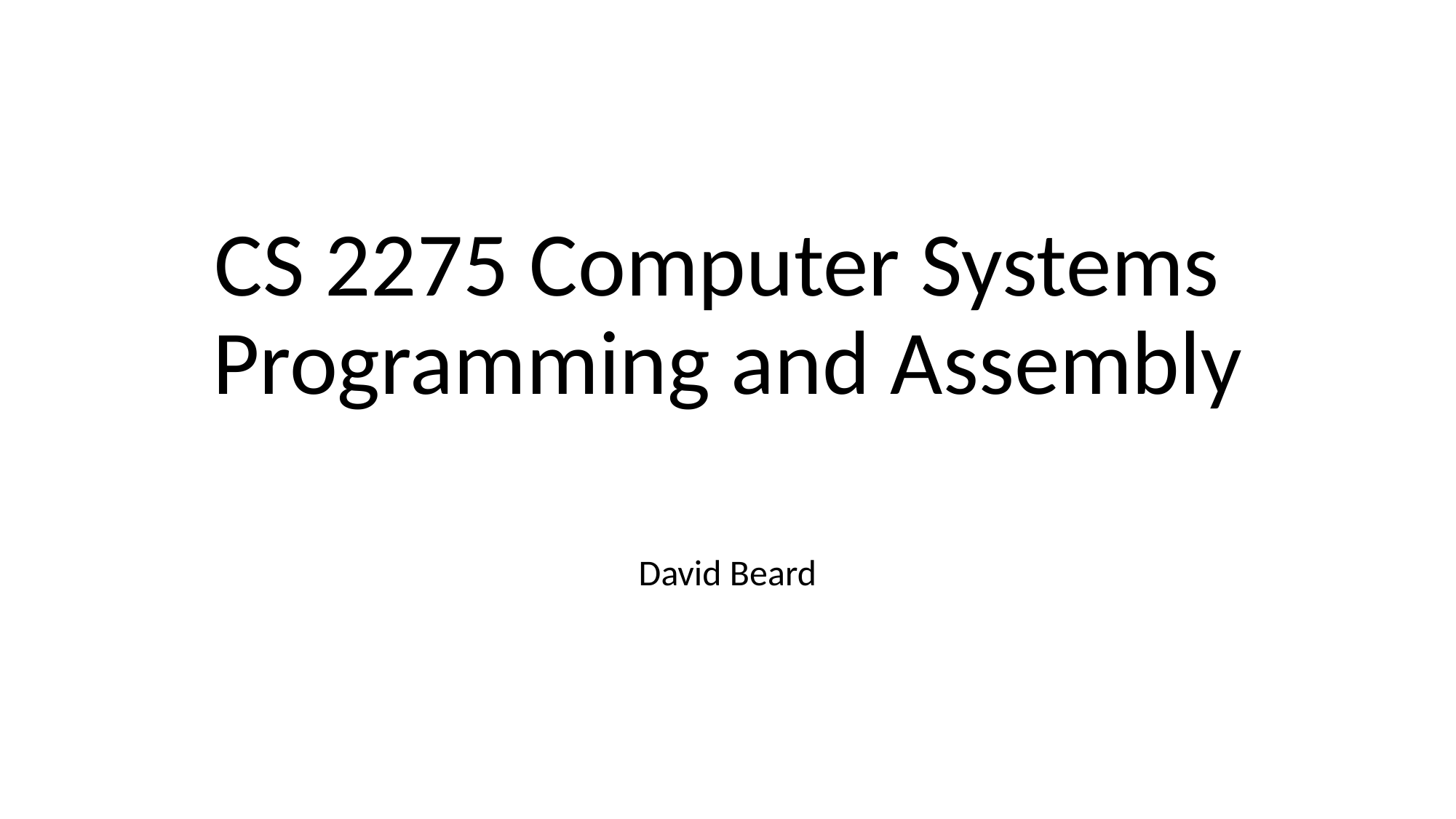

# CS 2275 Computer Systems Programming and Assembly
David Beard